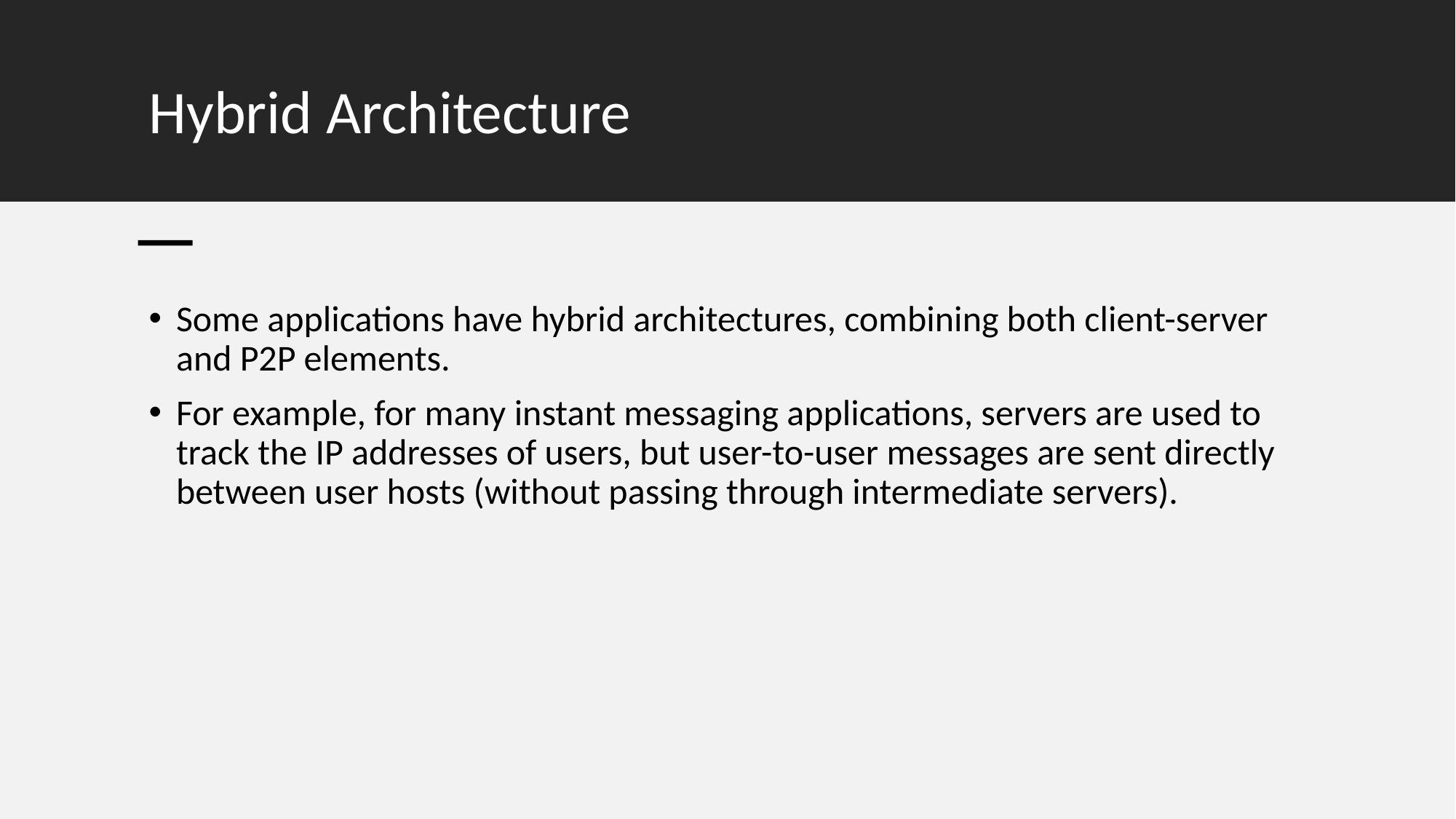

# Hybrid Architecture

Some applications have hybrid architectures, combining both client-server and P2P elements.
For example, for many instant messaging applications, servers are used to track the IP addresses of users, but user-to-user messages are sent directly between user hosts (without passing through intermediate servers).